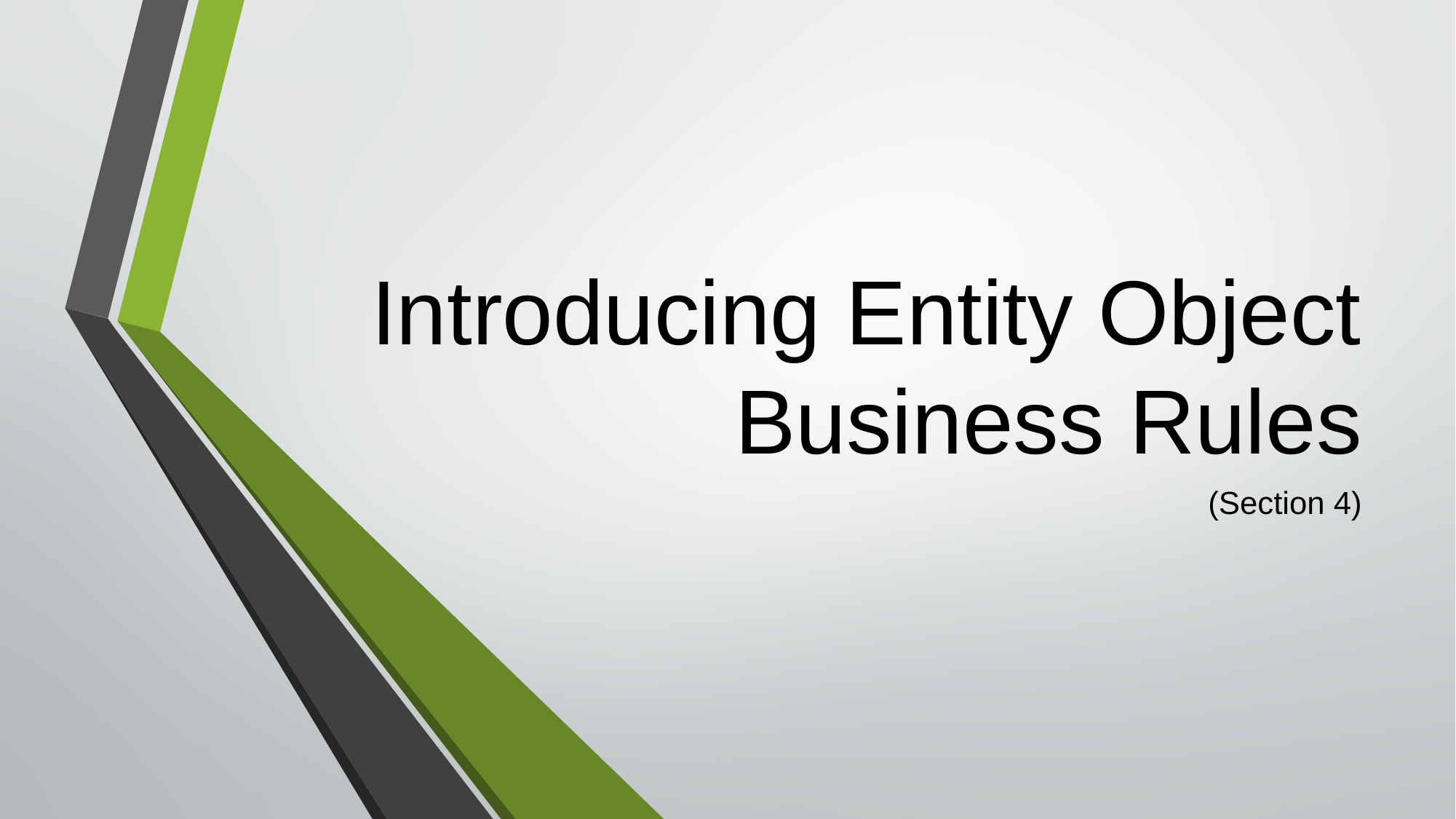

# Introducing Entity Object Business Rules
(Section 4)